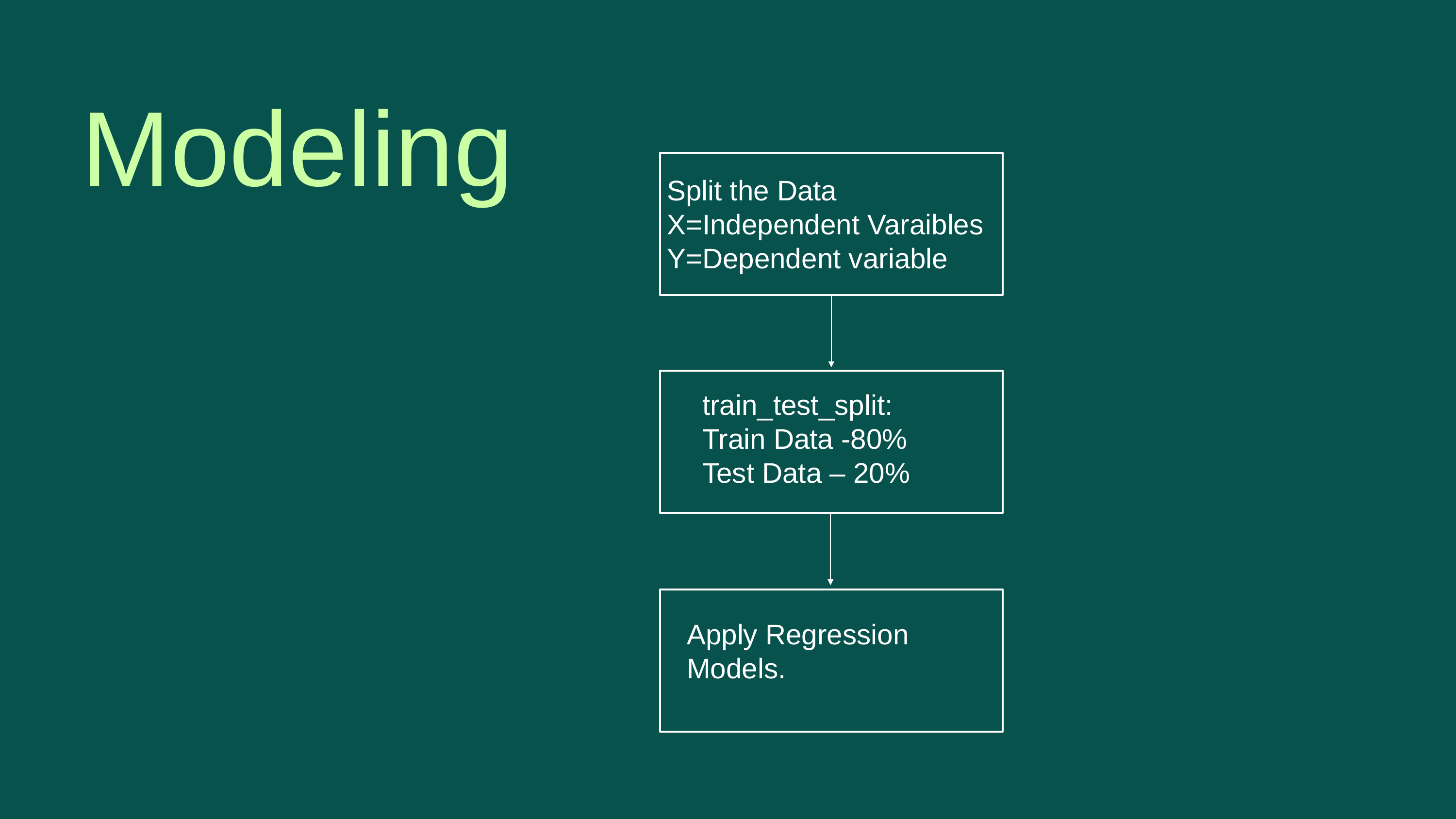

Modeling

Split the Data
X=Independent Varaibles
Y=Dependent variable

train_test_split:
Train Data -80%
Test Data – 20%

Apply Regression Models.